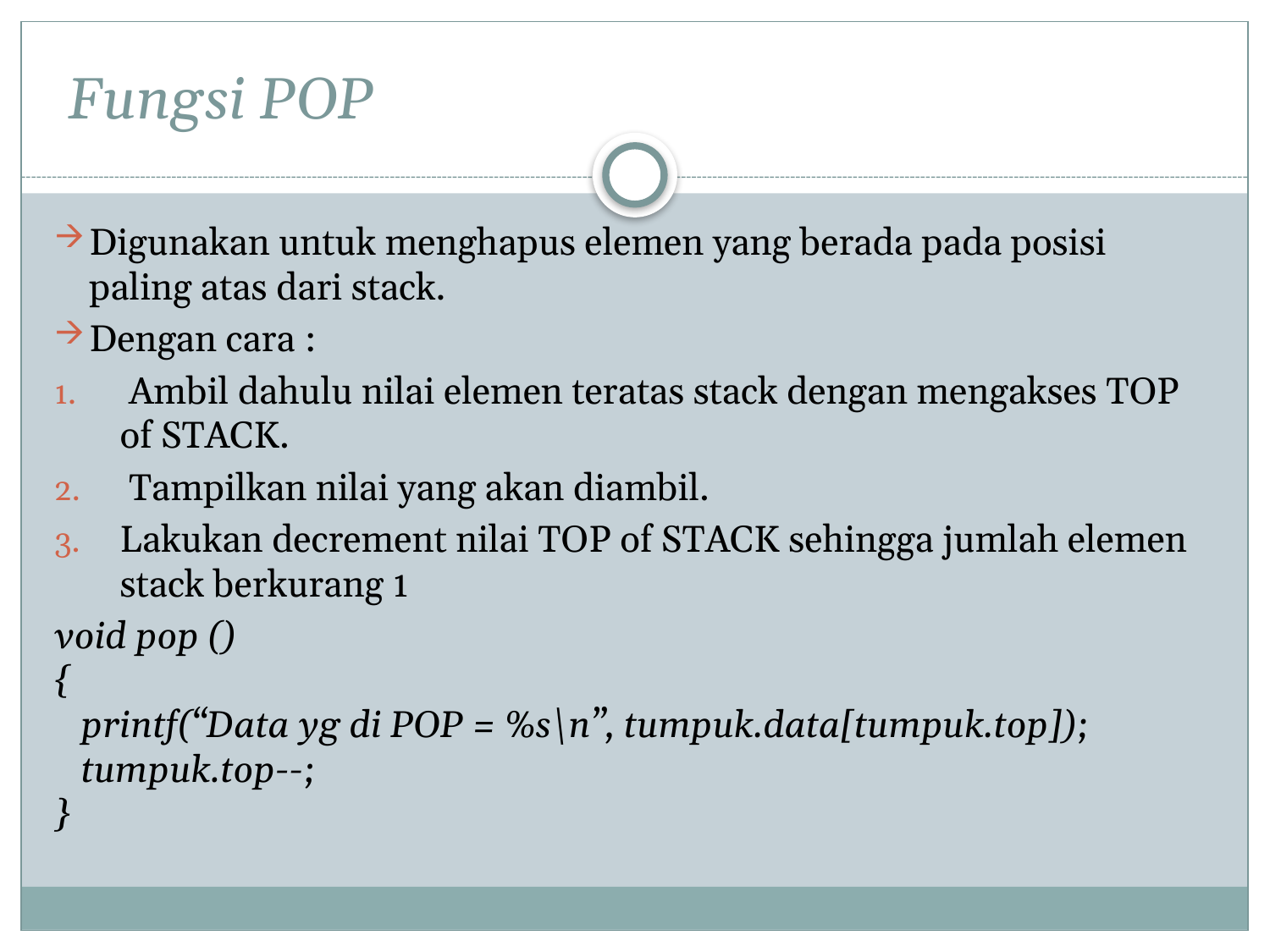

# Fungsi POP
Digunakan untuk menghapus elemen yang berada pada posisi paling atas dari stack.
Dengan cara :
 Ambil dahulu nilai elemen teratas stack dengan mengakses TOP of STACK.
 Tampilkan nilai yang akan diambil.
Lakukan decrement nilai TOP of STACK sehingga jumlah elemen stack berkurang 1
void pop ()
{
   printf(“Data yg di POP = %s\n”, tumpuk.data[tumpuk.top]);
   tumpuk.top--;
}